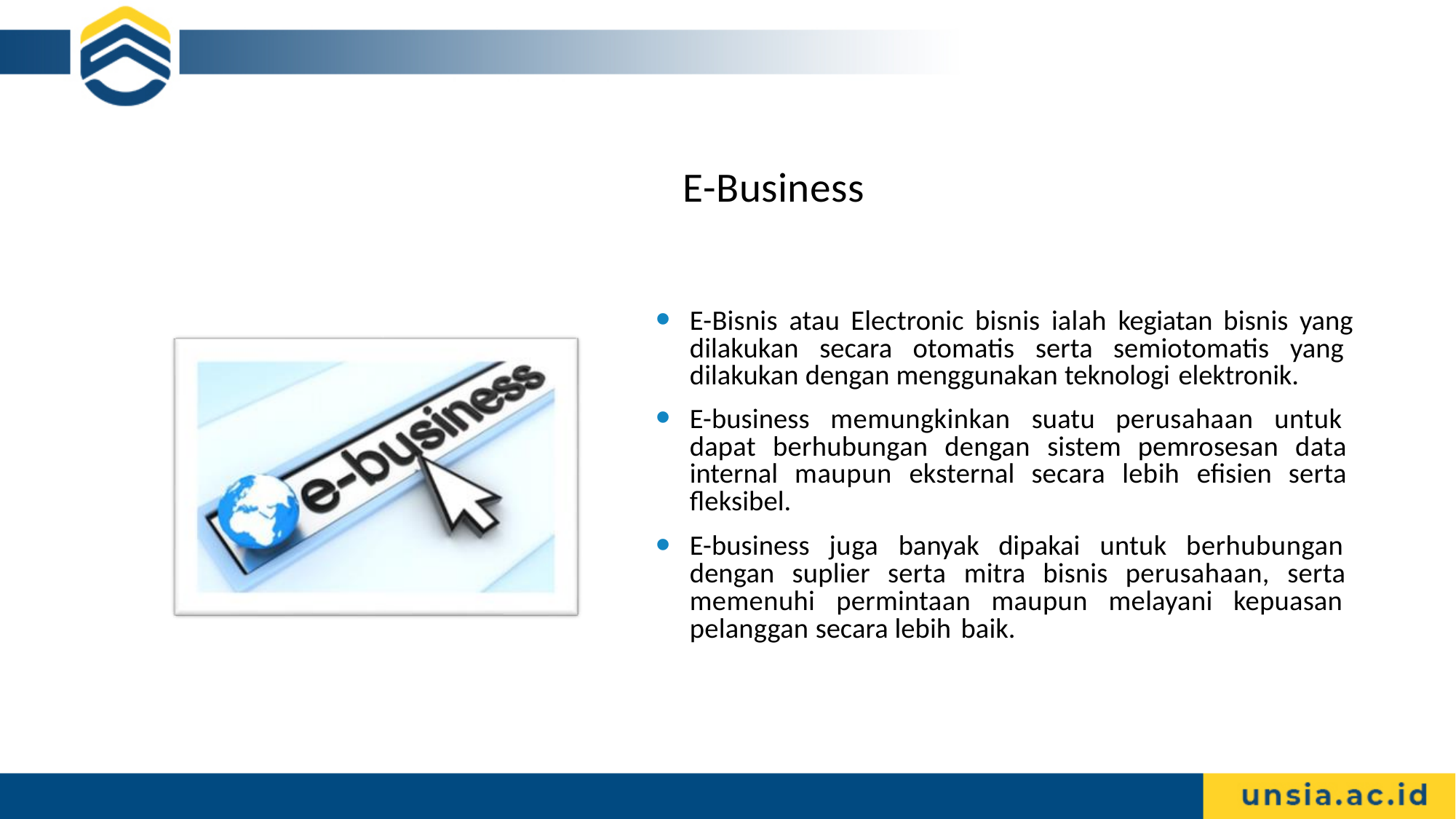

# E-Business
E-Bisnis atau Electronic bisnis ialah kegiatan bisnis yang  dilakukan secara otomatis serta semiotomatis yang  dilakukan dengan menggunakan teknologi elektronik.
E-business memungkinkan suatu perusahaan untuk  dapat berhubungan dengan sistem pemrosesan data  internal maupun eksternal secara lebih efisien serta  fleksibel.
E-business juga banyak dipakai untuk berhubungan  dengan suplier serta mitra bisnis perusahaan, serta  memenuhi permintaan maupun melayani kepuasan  pelanggan secara lebih baik.